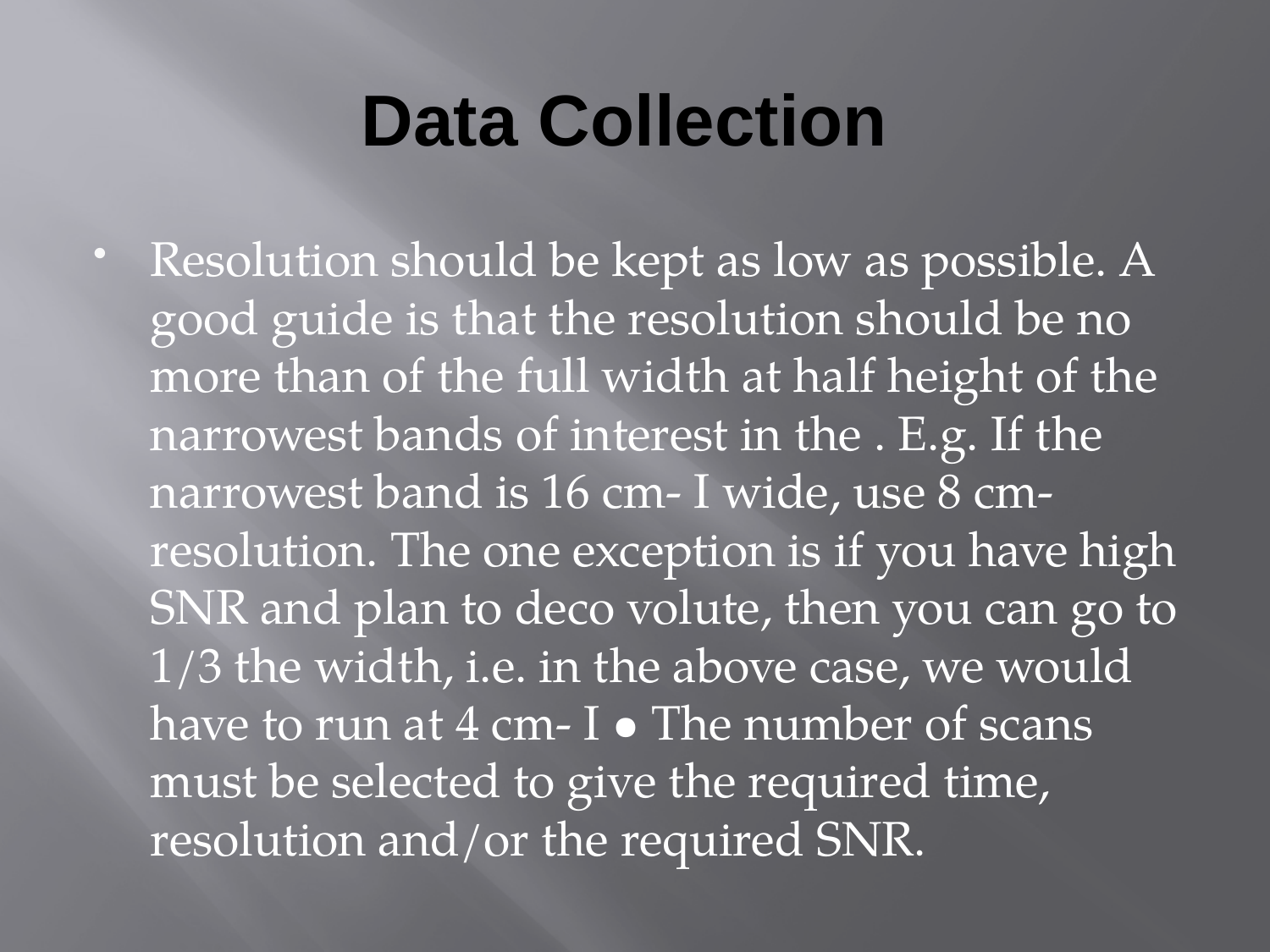

# Data Collection
Resolution should be kept as low as possible. A good guide is that the resolution should be no more than of the full width at half height of the narrowest bands of interest in the . E.g. If the narrowest band is 16 cm- I wide, use 8 cm- resolution. The one exception is if you have high SNR and plan to deco volute, then you can go to 1/3 the width, i.e. in the above case, we would have to run at 4 cm- I • The number of scans must be selected to give the required time, resolution and/or the required SNR.